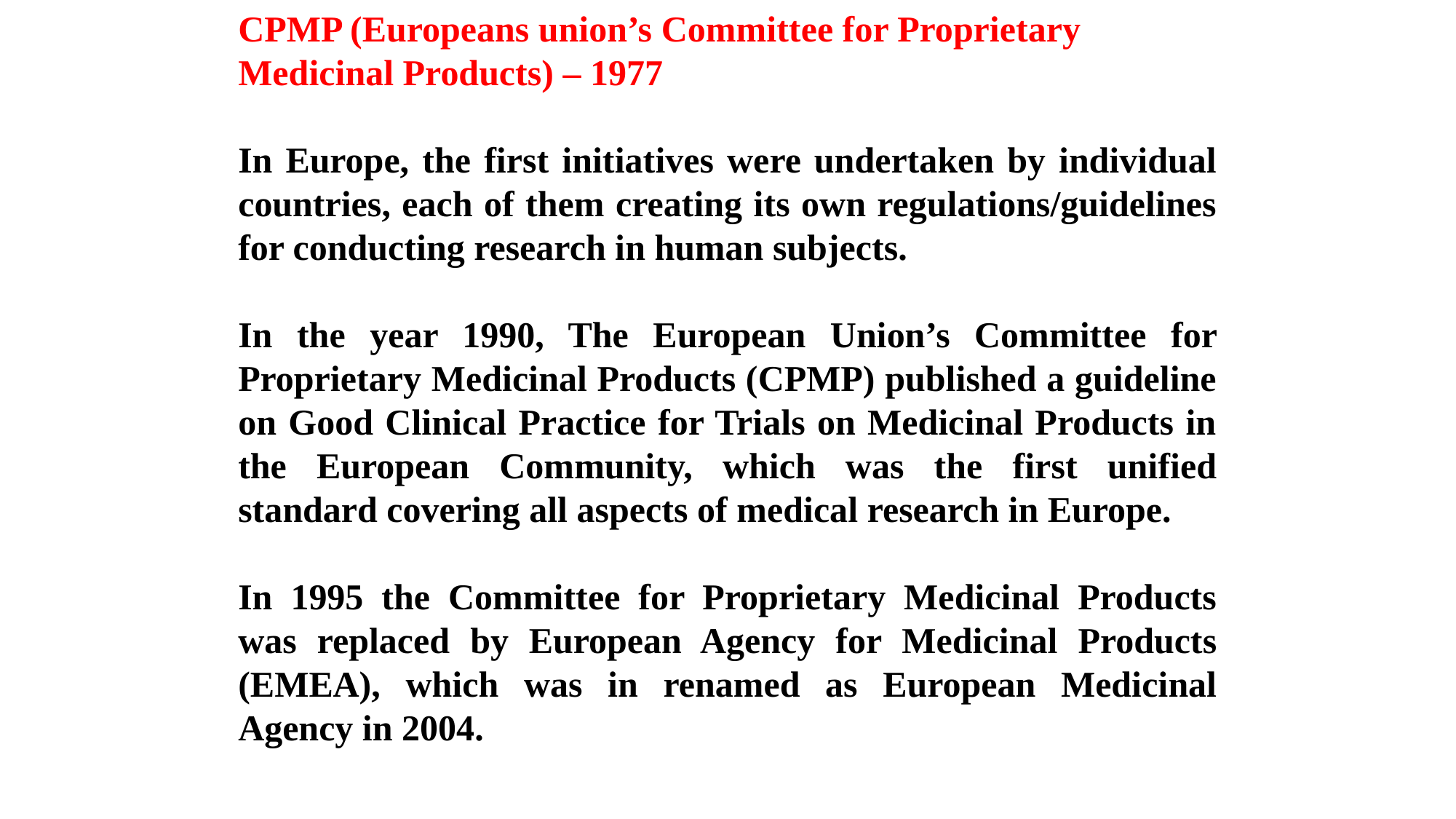

CPMP (Europeans union’s Committee for Proprietary Medicinal Products) – 1977

In Europe, the first initiatives were undertaken by individual countries, each of them creating its own regulations/guidelines for conducting research in human subjects.

In the year 1990, The European Union’s Committee for Proprietary Medicinal Products (CPMP) published a guideline on Good Clinical Practice for Trials on Medicinal Products in the European Community, which was the first unified standard covering all aspects of medical research in Europe.

In 1995 the Committee for Proprietary Medicinal Products was replaced by European Agency for Medicinal Products (EMEA), which was in renamed as European Medicinal Agency in 2004.